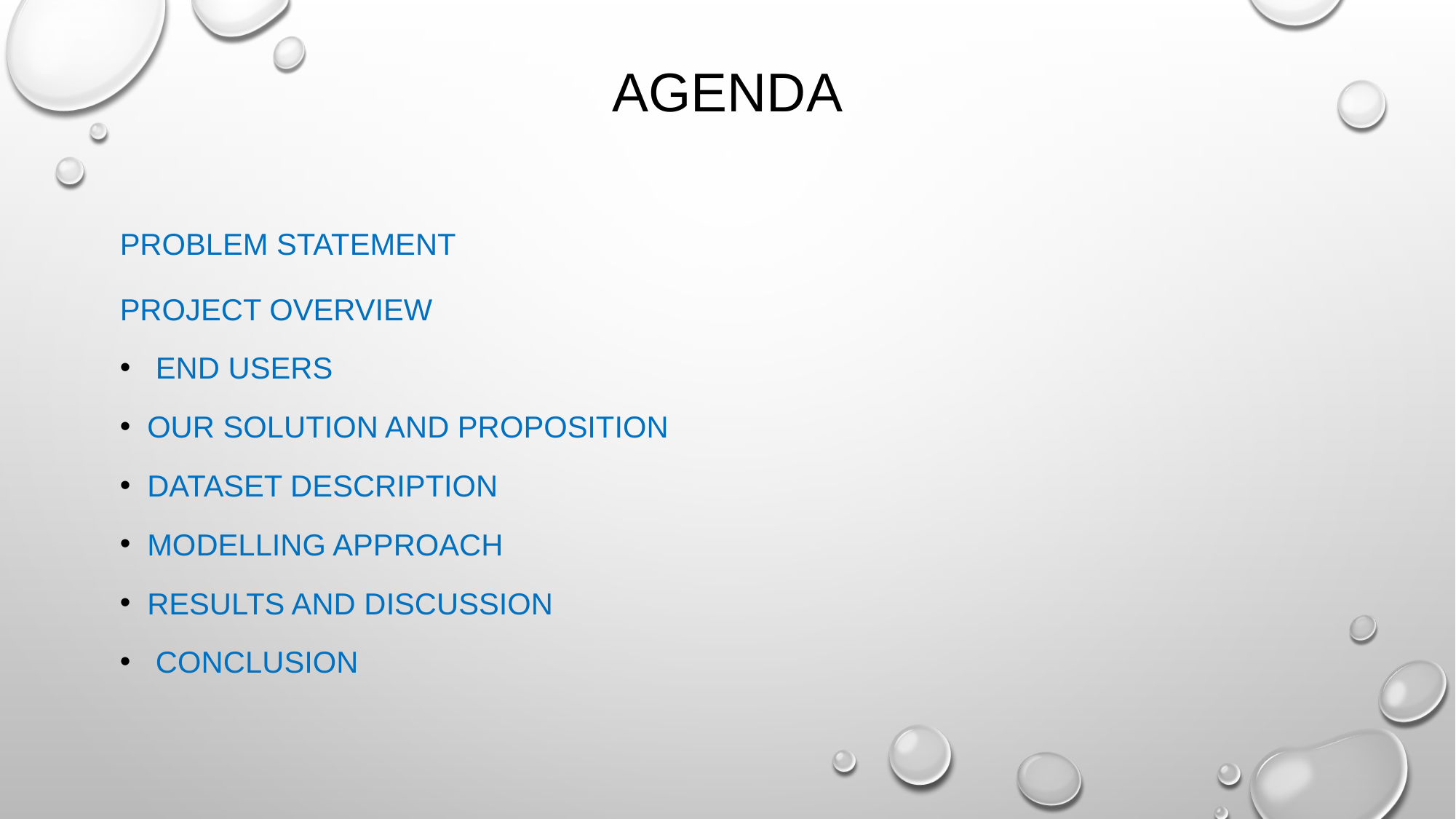

# AGENDA
Problem Statement
Project Overview
 End Users
Our Solution and Proposition
Dataset Description
Modelling Approach
Results and Discussion
 Conclusion